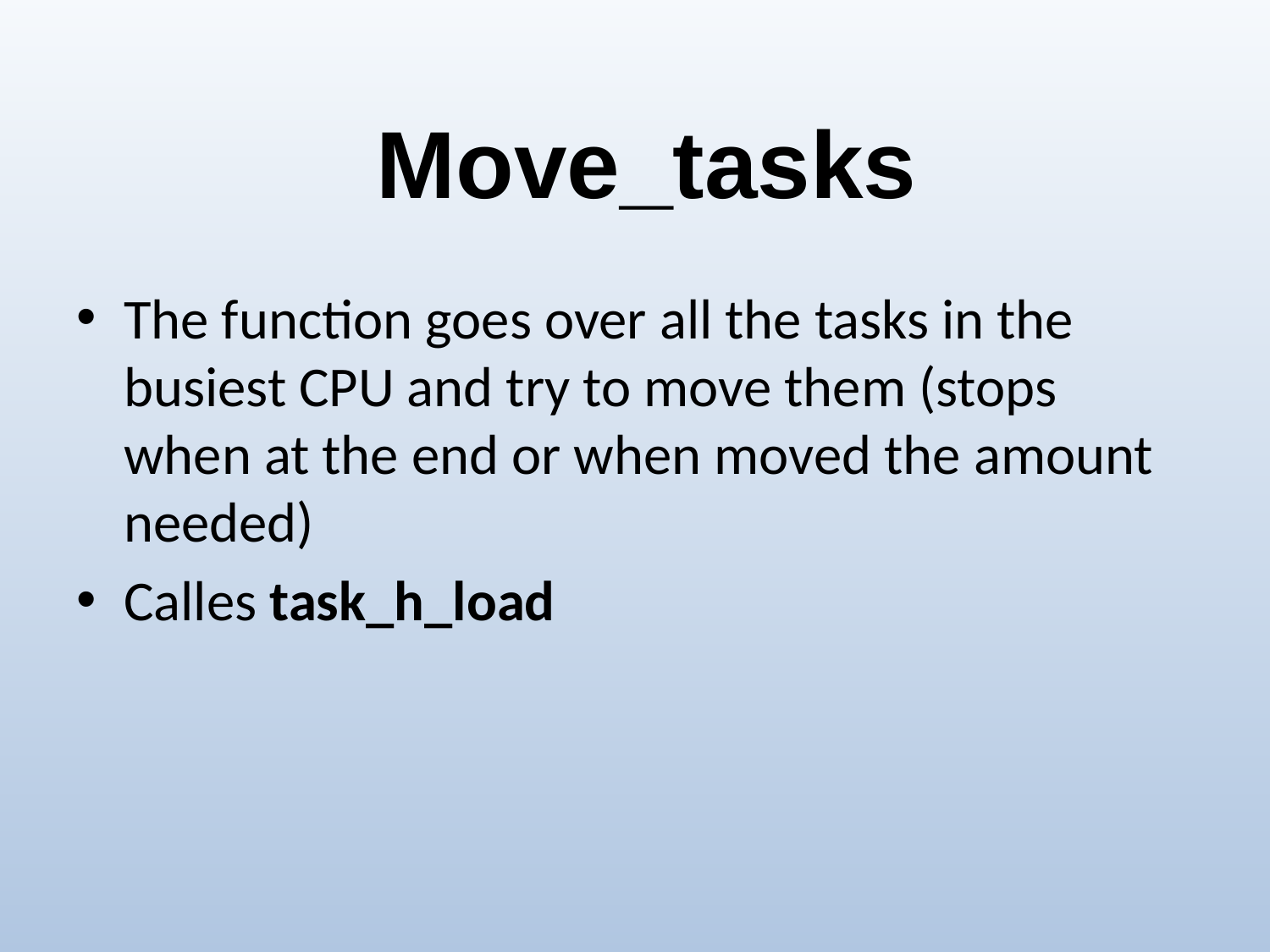

# Move_tasks
The function goes over all the tasks in the busiest CPU and try to move them (stops when at the end or when moved the amount needed)
Calles task_h_load